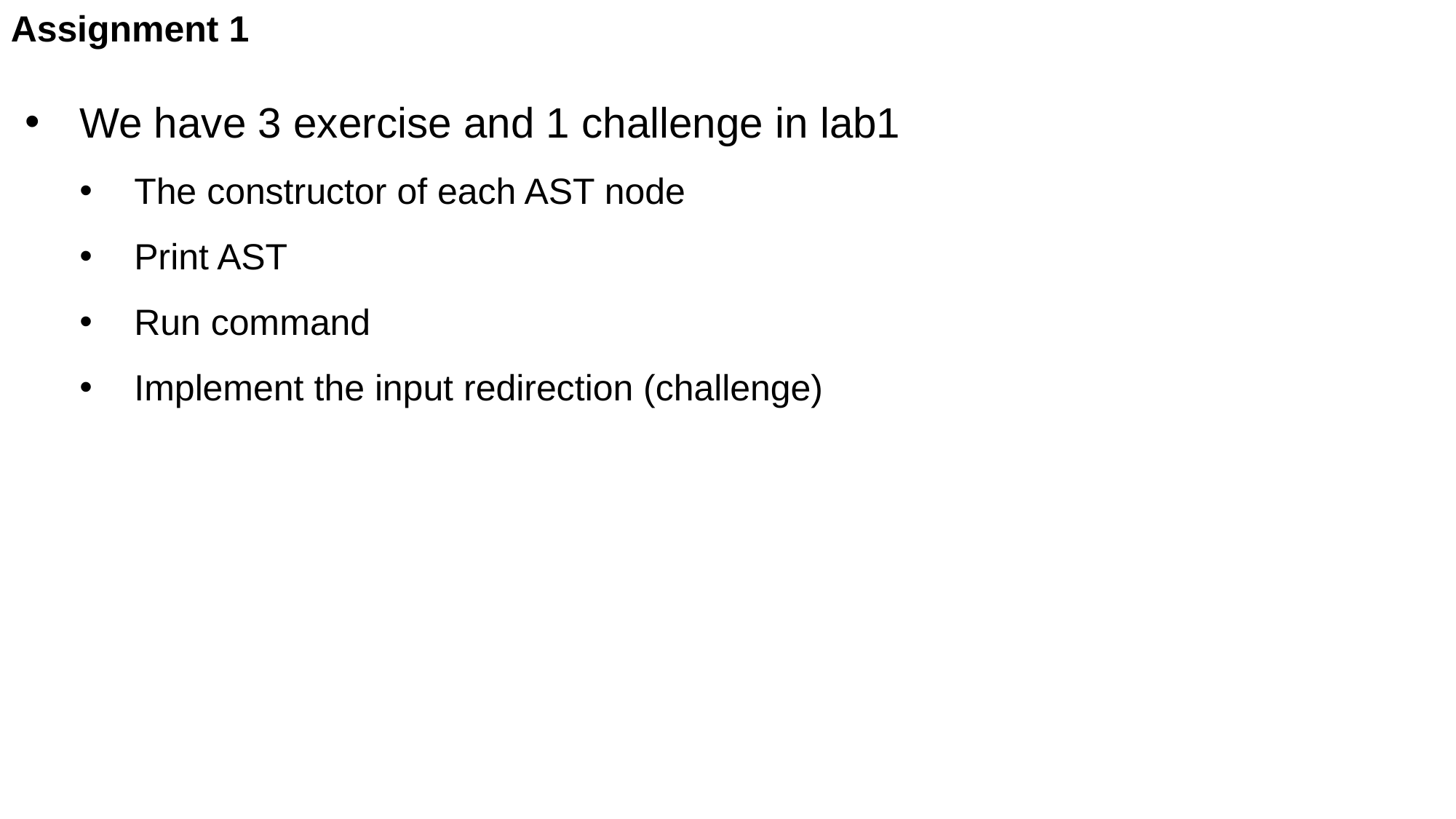

Assignment 1
We have 3 exercise and 1 challenge in lab1
The constructor of each AST node
Print AST
Run command
Implement the input redirection (challenge)